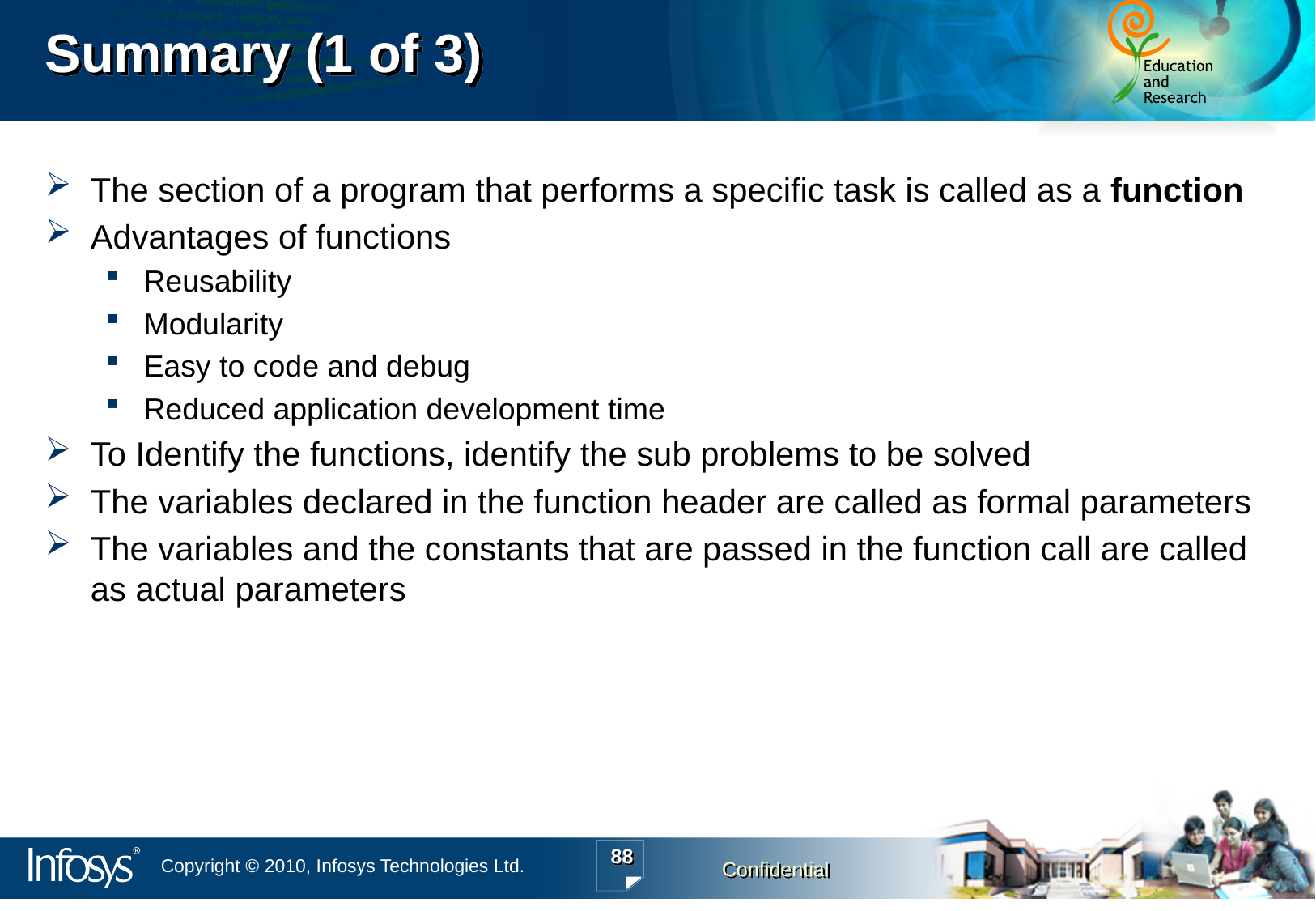

# Summary (1 of 3)
The section of a program that performs a specific task is called as a function
Advantages of functions
Reusability
Modularity
Easy to code and debug
Reduced application development time
To Identify the functions, identify the sub problems to be solved
The variables declared in the function header are called as formal parameters
The variables and the constants that are passed in the function call are called as actual parameters